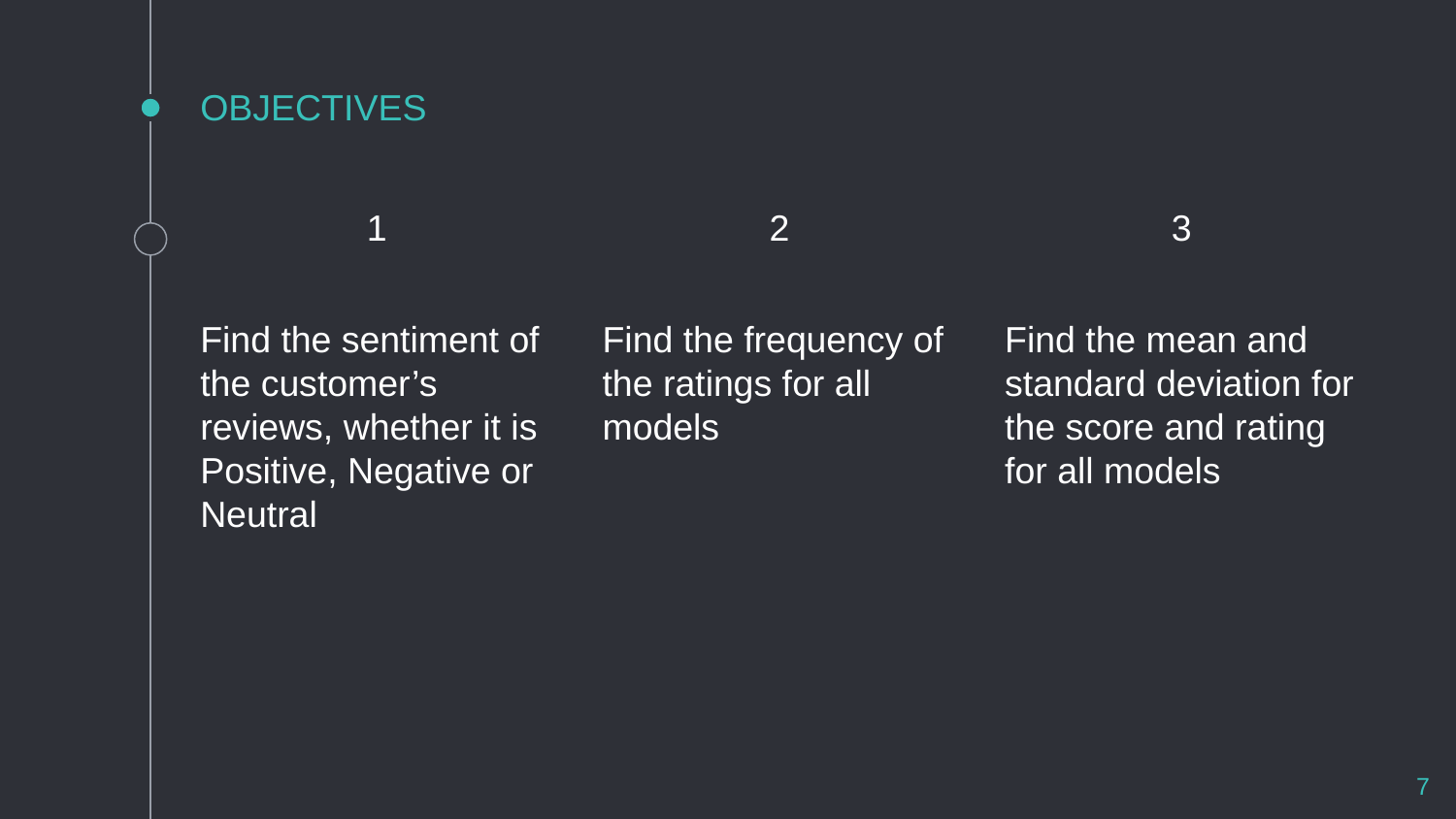

# OBJECTIVES
1

Find the sentiment of the customer’s reviews, whether it is Positive, Negative or Neutral
2

Find the frequency of the ratings for all models
3

Find the mean and standard deviation for the score and rating for all models
7